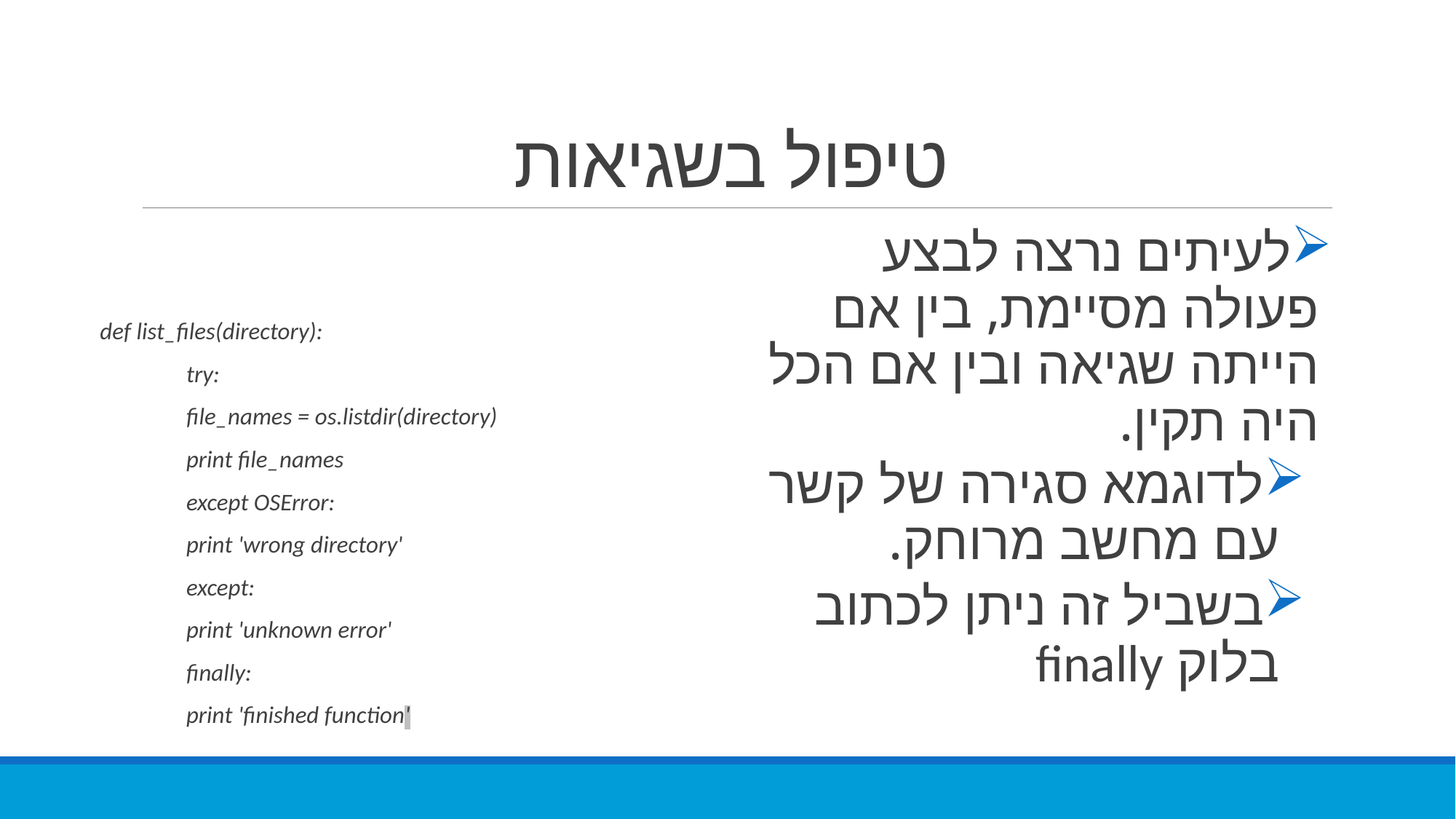

# טיפול בשגיאות
לעיתים נרצה לבצע פעולה מסיימת, בין אם הייתה שגיאה ובין אם הכל היה תקין.
לדוגמא סגירה של קשר עם מחשב מרוחק.
בשביל זה ניתן לכתוב בלוק finally
def list_files(directory):
	try:
		file_names = os.listdir(directory)
		print file_names
	except OSError:
		print 'wrong directory'
	except:
		print 'unknown error'
	finally:
		print 'finished function'